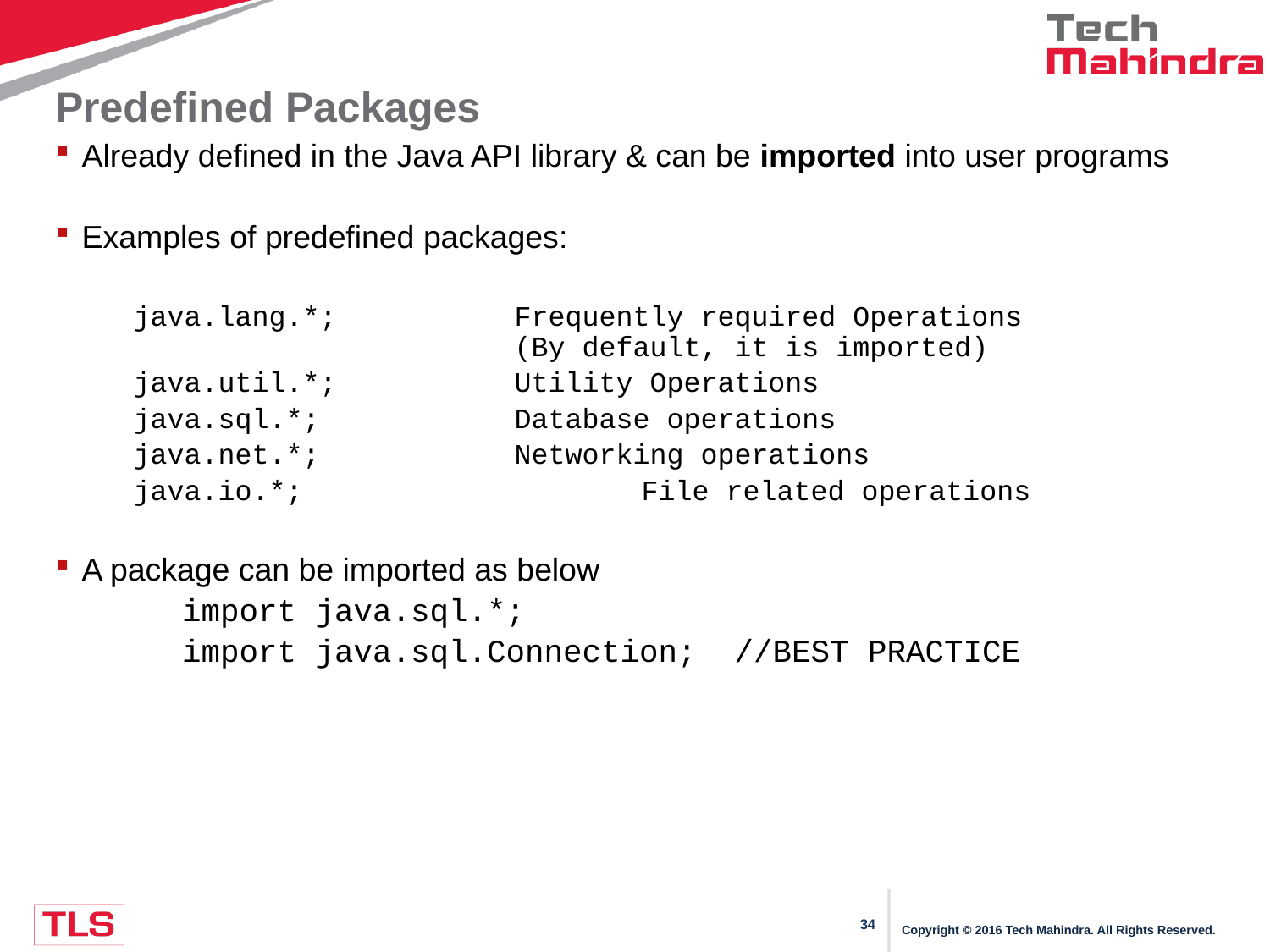

# Predefined Packages
Already defined in the Java API library & can be imported into user programs

Examples of predefined packages:

java.lang.*;	      	Frequently required Operations 			 	(By default, it is imported)
java.util.*;	      	Utility Operations
java.sql.*;	      	Database operations
java.net.*;	      	Networking operations
java.io.*;	      		File related operations

A package can be imported as below
	import java.sql.*;
	import java.sql.Connection;  //BEST PRACTICE

Copyright © 2016 Tech Mahindra. All Rights Reserved.